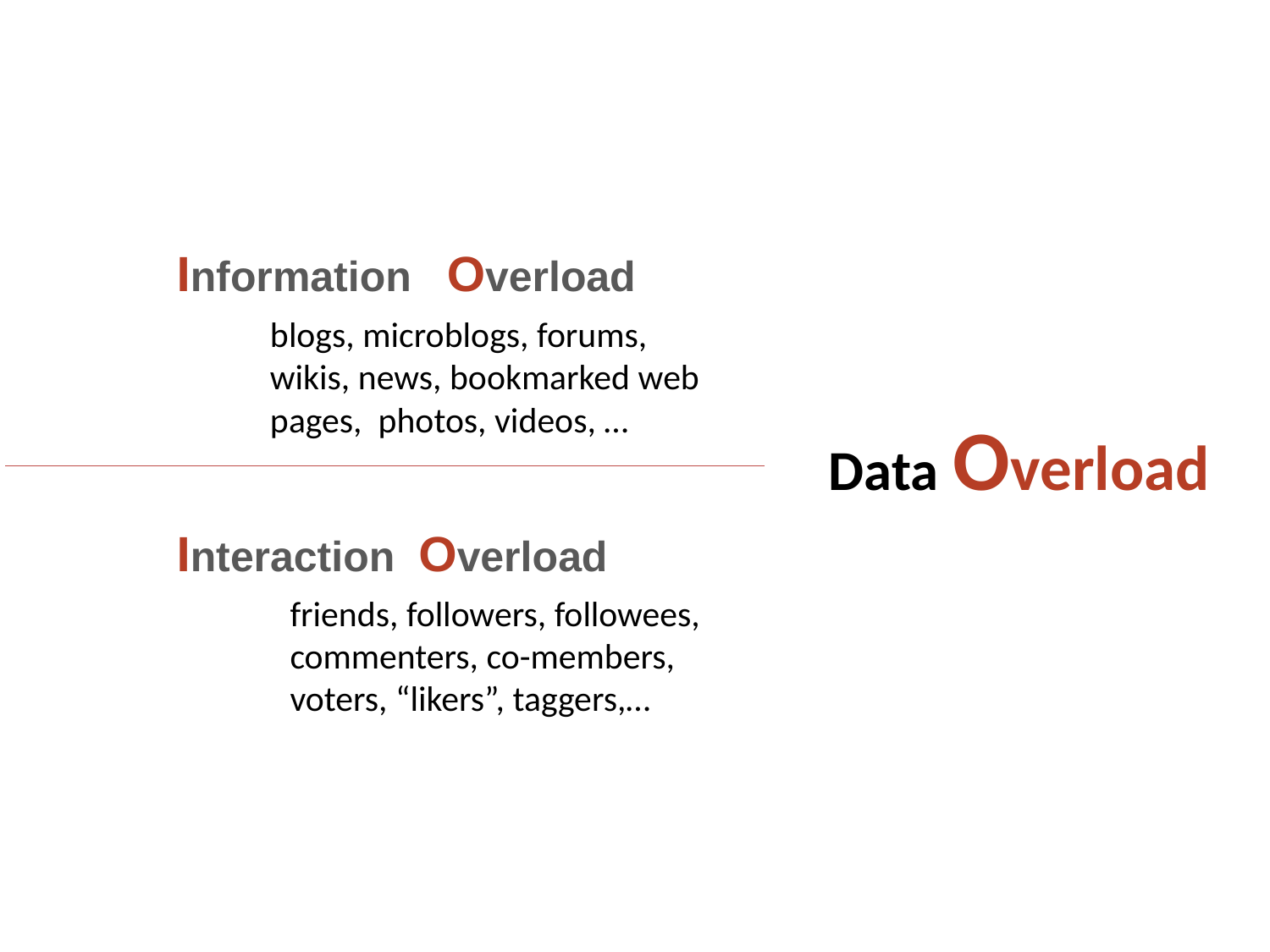

Information   Overload
blogs, microblogs, forums, wikis, news, bookmarked web pages,  photos, videos, …
Data Overload
Interaction  Overload
friends, followers, followees, commenters, co-members, voters, “likers”, taggers,…